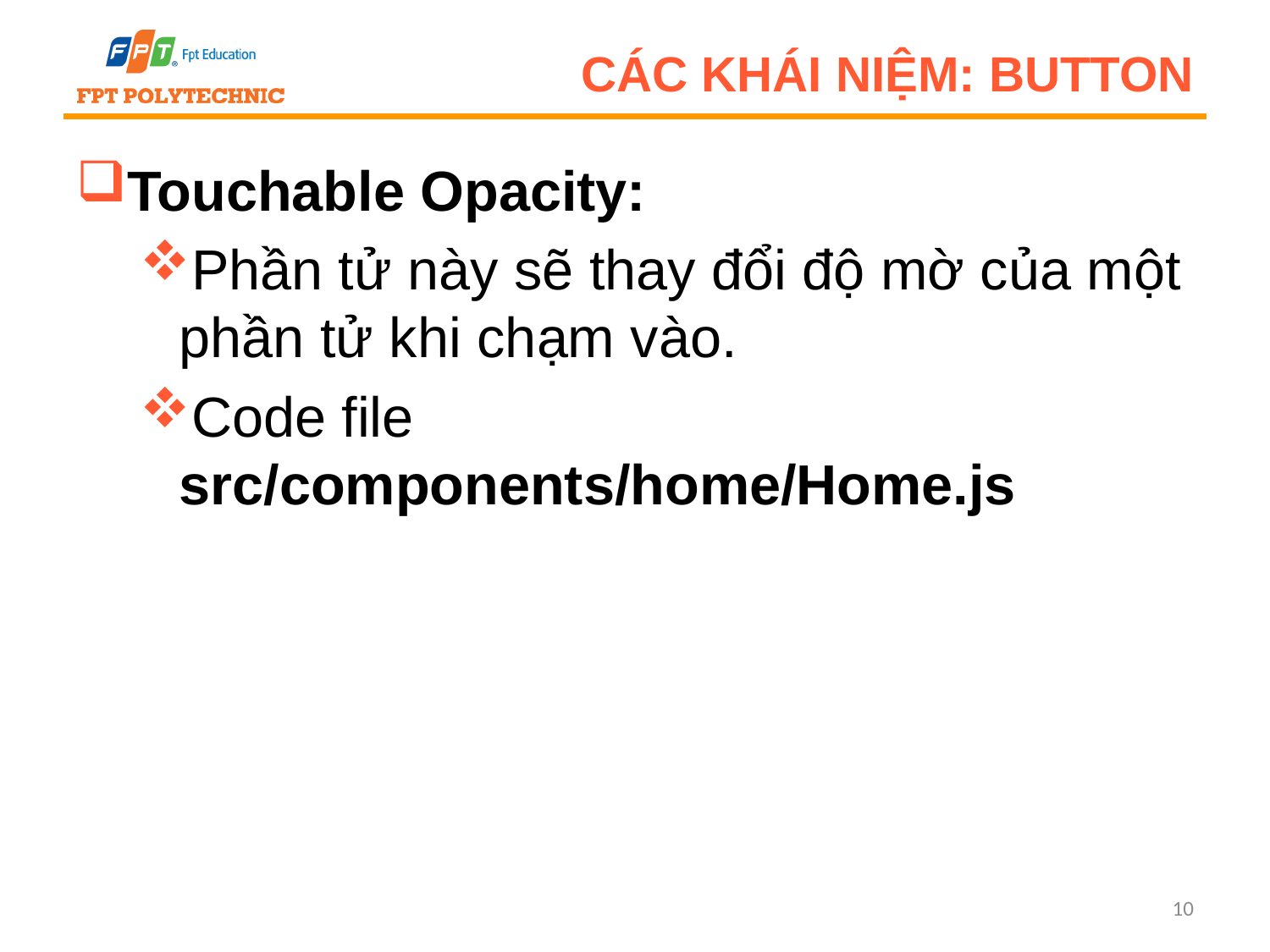

# Các khái niệm: Button
Touchable Opacity:
Phần tử này sẽ thay đổi độ mờ của một phần tử khi chạm vào.
Code file src/components/home/Home.js
10